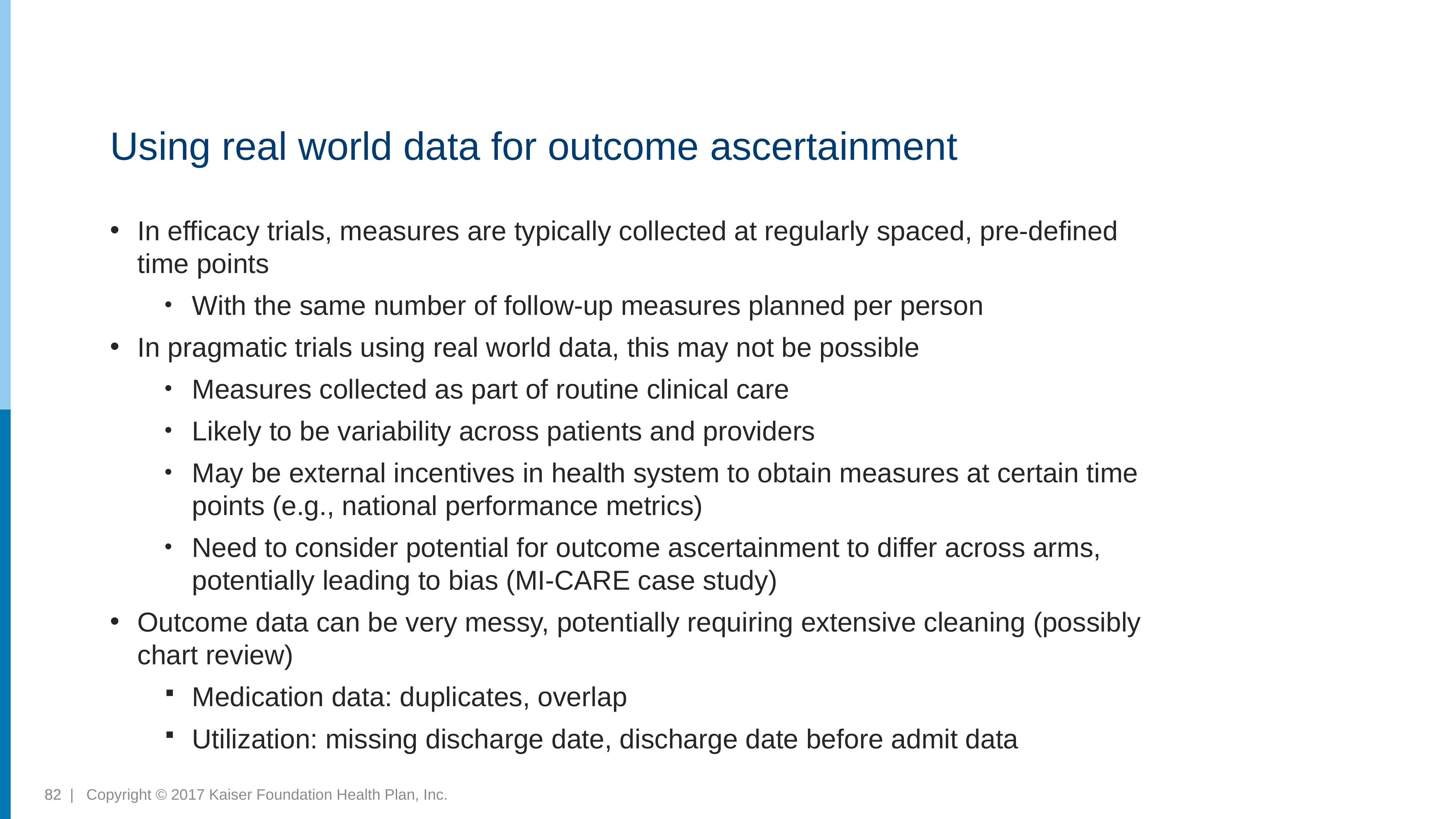

# Using real world data for outcome ascertainment
In efficacy trials, measures are typically collected at regularly spaced, pre-defined time points
With the same number of follow-up measures planned per person
In pragmatic trials using real world data, this may not be possible
Measures collected as part of routine clinical care
Likely to be variability across patients and providers
May be external incentives in health system to obtain measures at certain time points (e.g., national performance metrics)
Need to consider potential for outcome ascertainment to differ across arms, potentially leading to bias (MI-CARE case study)
Outcome data can be very messy, potentially requiring extensive cleaning (possibly chart review)
Medication data: duplicates, overlap
Utilization: missing discharge date, discharge date before admit data

82